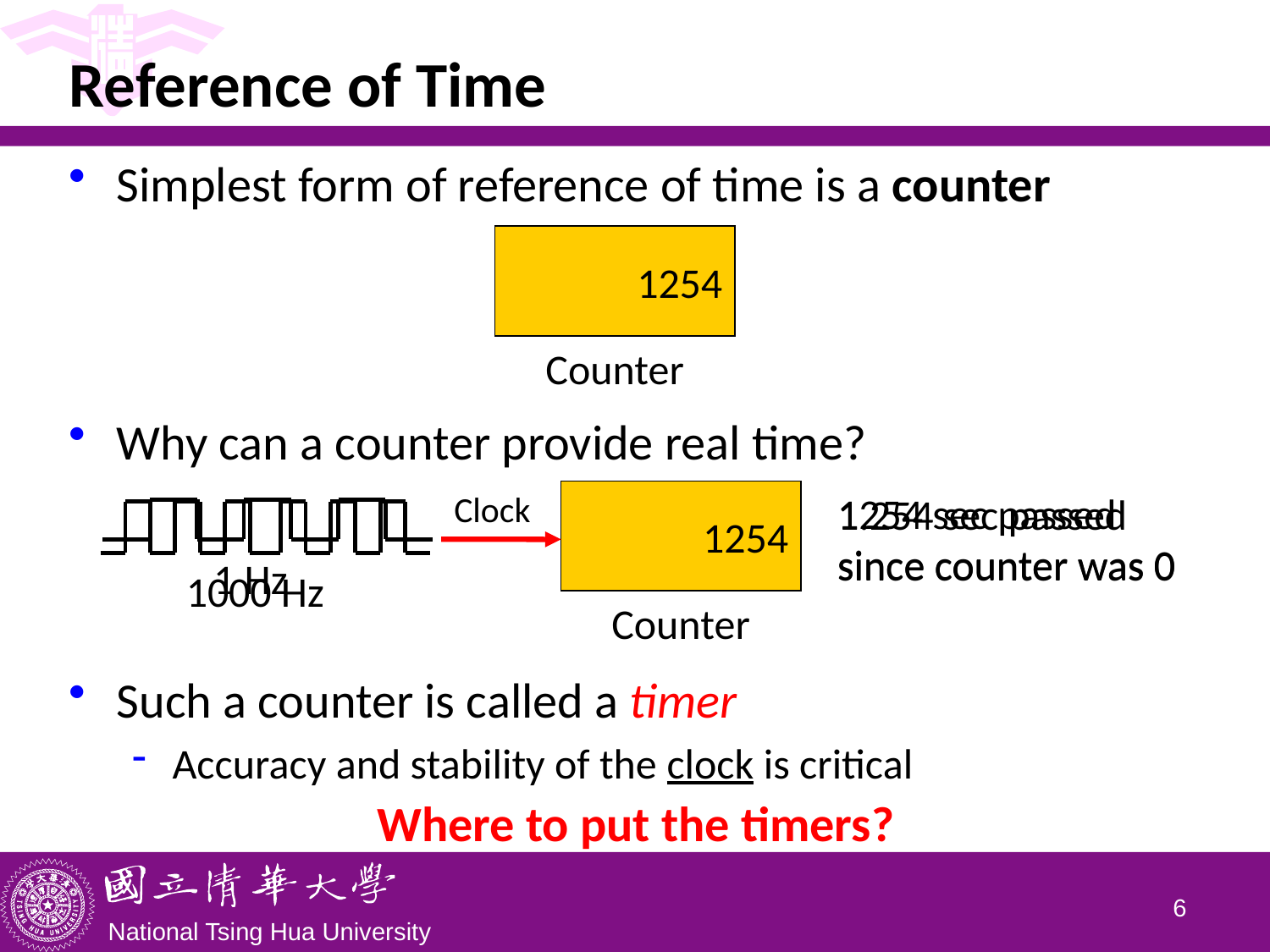

# Reference of Time
Simplest form of reference of time is a counter

Why can a counter provide real time?

Such a counter is called a timer
Accuracy and stability of the clock is critical
Where to put the timers?

1254
Counter
1254 sec passed since counter was 0
Clock
1254

Counter
1.254 sec passed since counter was 0
1 Hz
1000 Hz
6